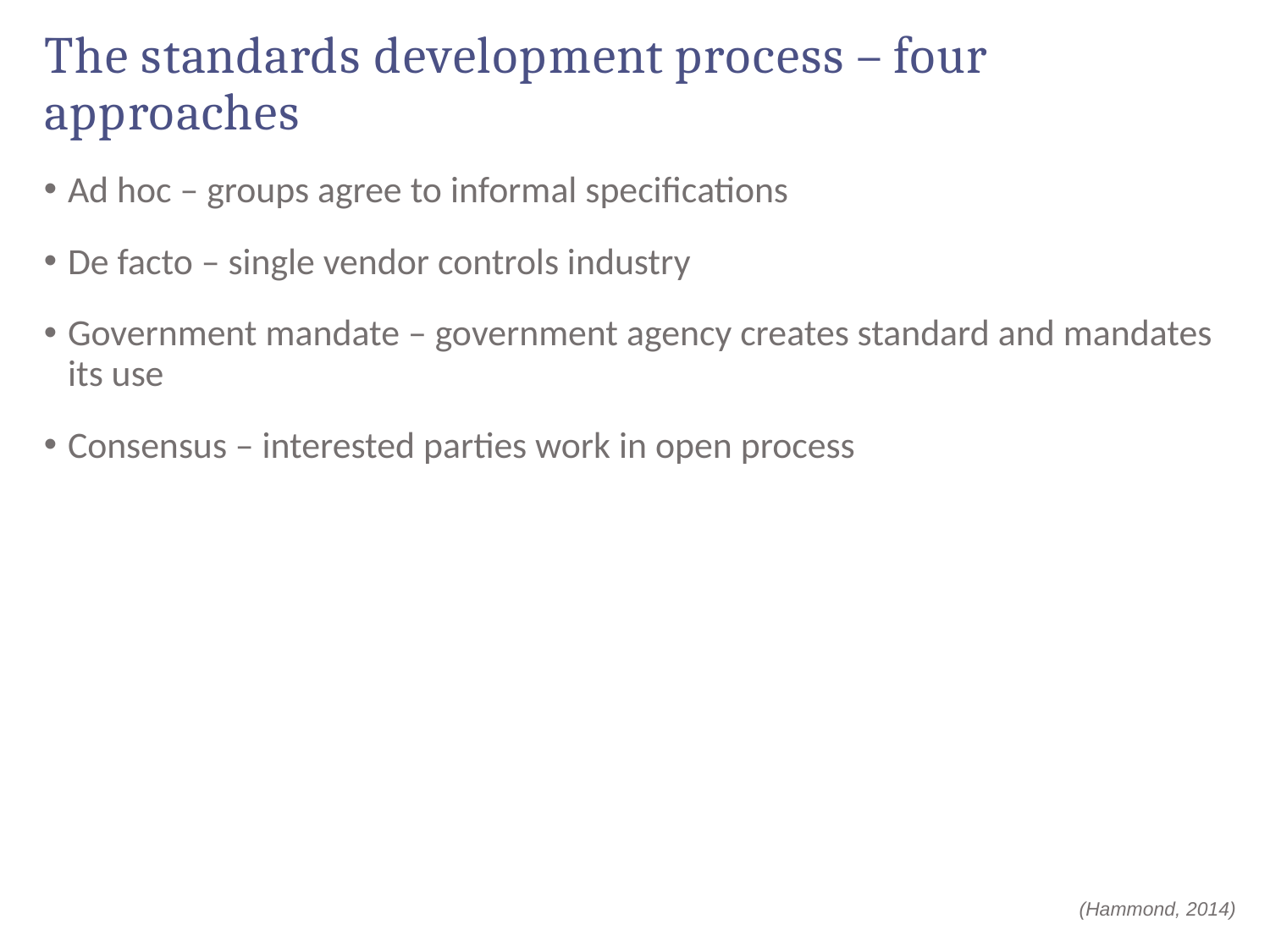

# The standards development process – four approaches
Ad hoc – groups agree to informal specifications
De facto – single vendor controls industry
Government mandate – government agency creates standard and mandates its use
Consensus – interested parties work in open process
(Hammond, 2014)